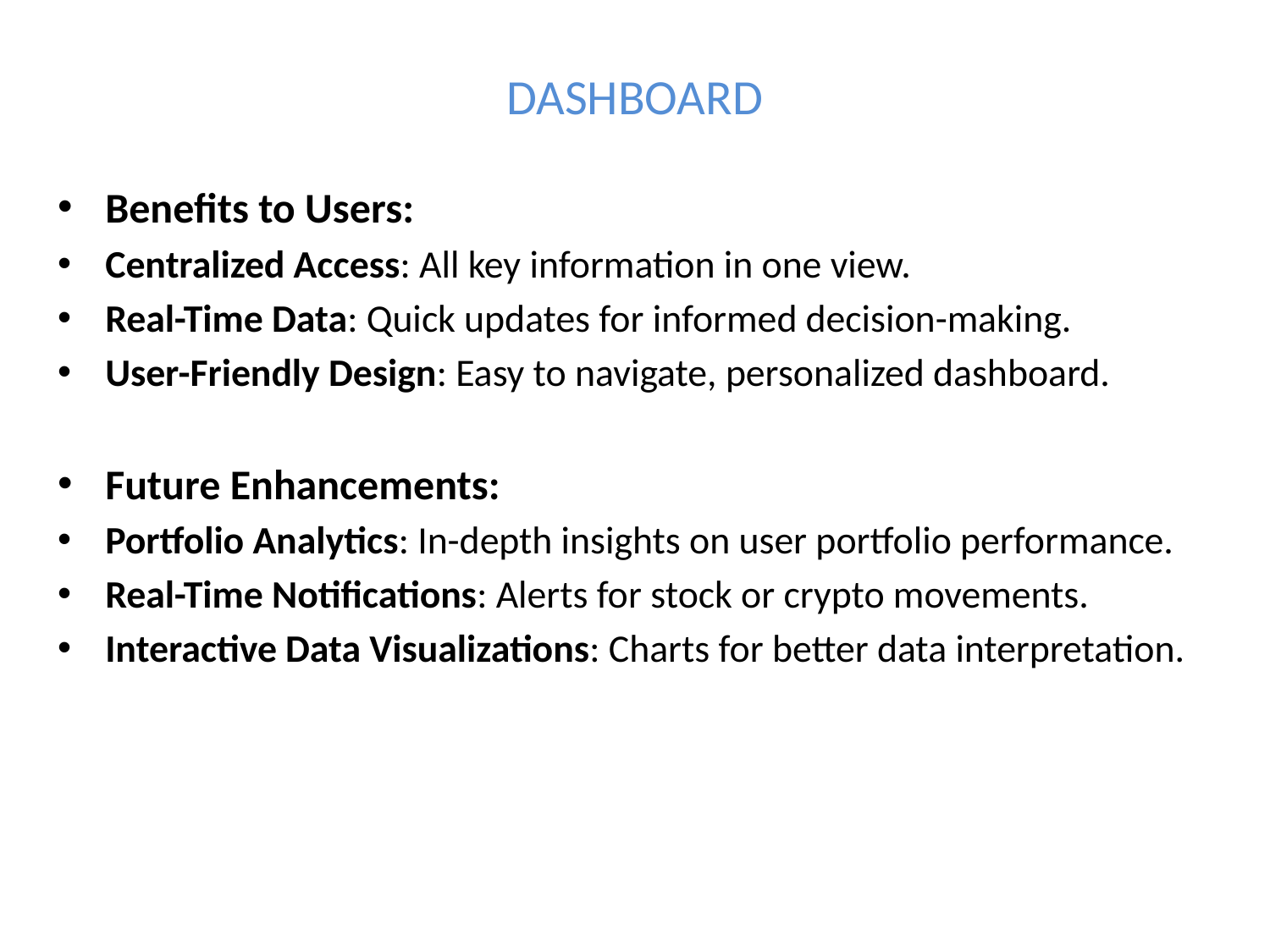

# DASHBOARD
Benefits to Users:
Centralized Access: All key information in one view.
Real-Time Data: Quick updates for informed decision-making.
User-Friendly Design: Easy to navigate, personalized dashboard.

Future Enhancements:
Portfolio Analytics: In-depth insights on user portfolio performance.
Real-Time Notifications: Alerts for stock or crypto movements.
Interactive Data Visualizations: Charts for better data interpretation.